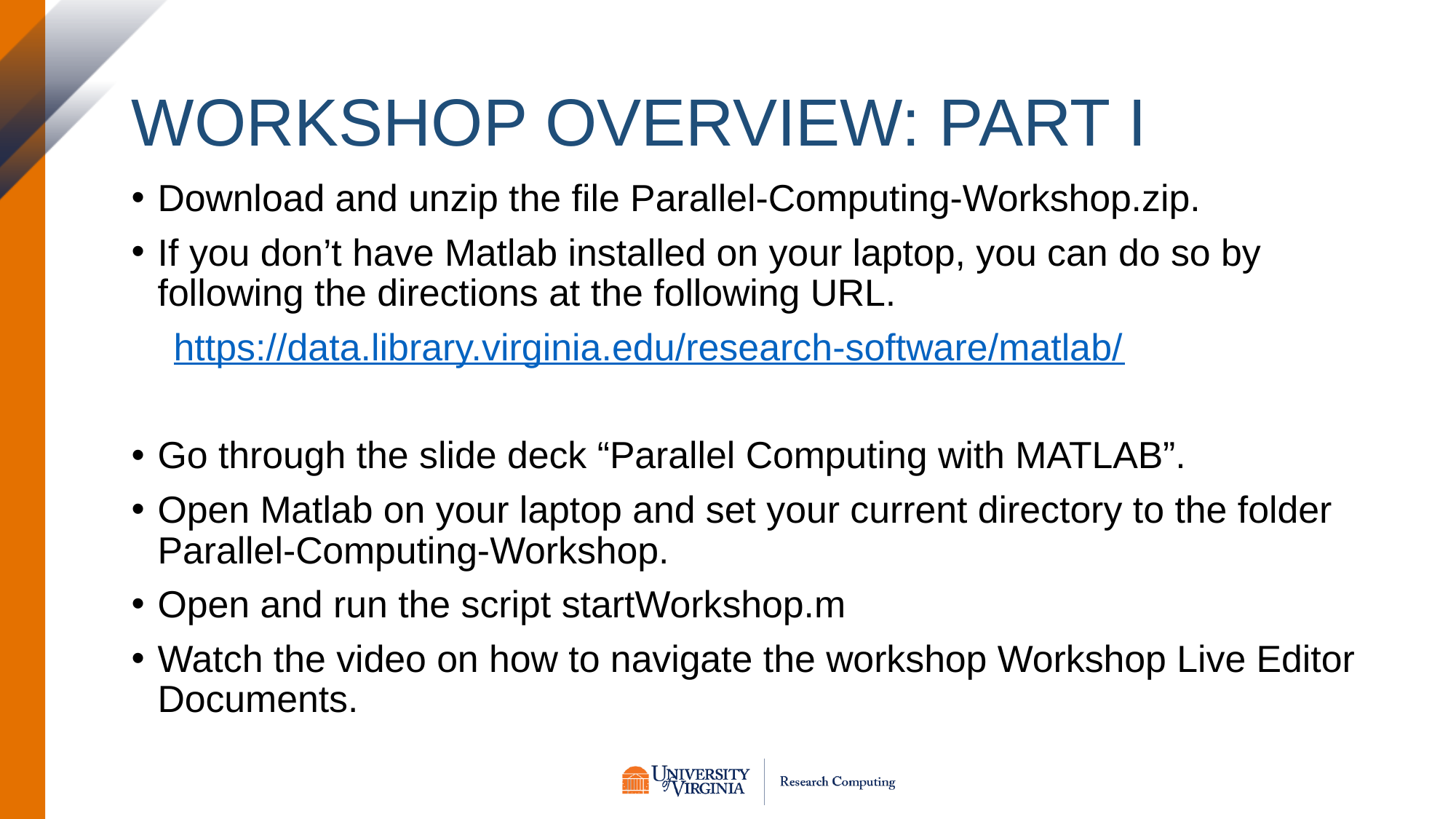

# Workshop Overview: Part I
Download and unzip the file Parallel-Computing-Workshop.zip.
If you don’t have Matlab installed on your laptop, you can do so by following the directions at the following URL.
    https://data.library.virginia.edu/research-software/matlab/

Go through the slide deck “Parallel Computing with MATLAB”.
Open Matlab on your laptop and set your current directory to the folder Parallel-Computing-Workshop.
Open and run the script startWorkshop.m
Watch the video on how to navigate the workshop Workshop Live Editor Documents.